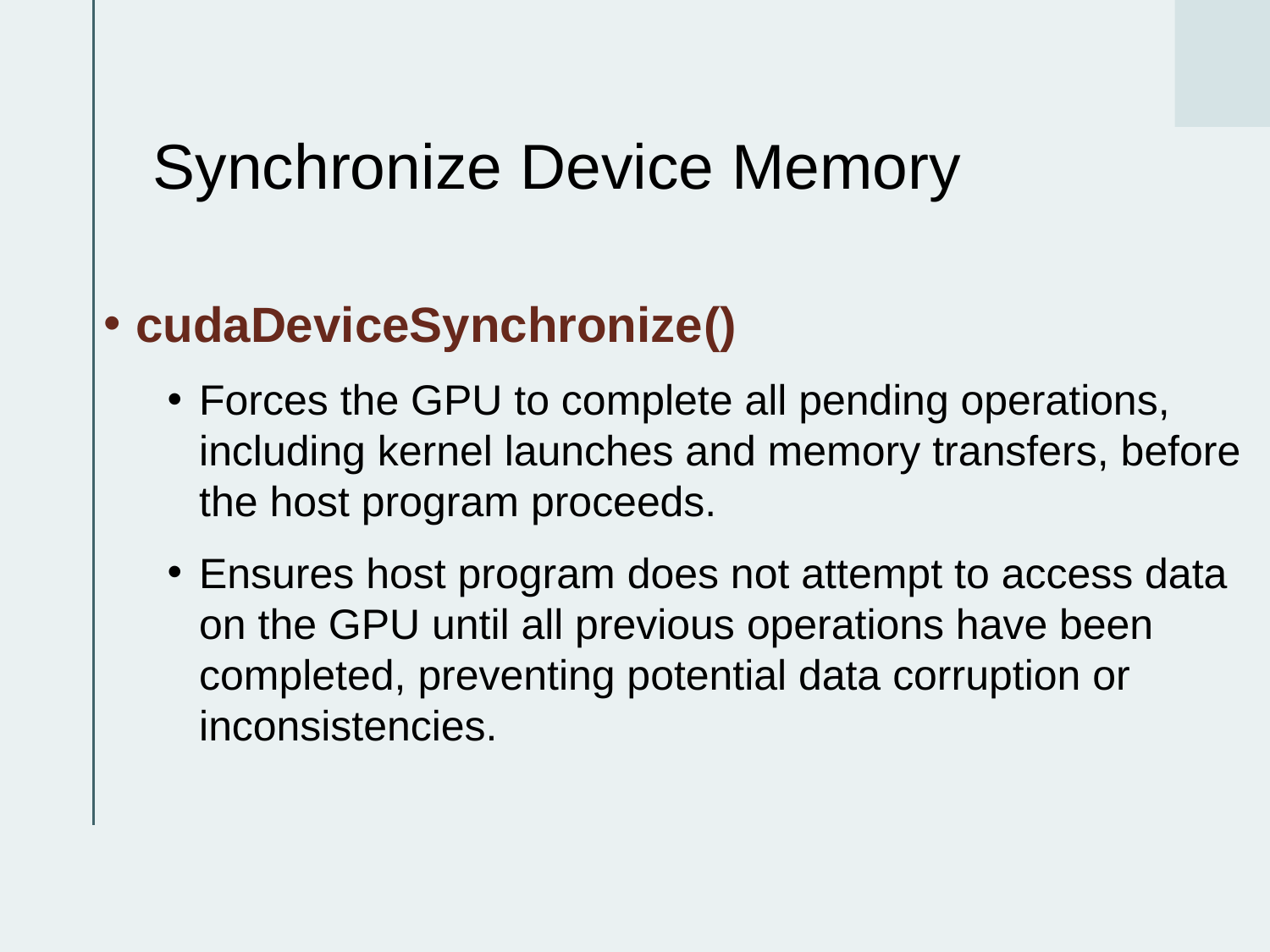

# Synchronize Device Memory
cudaDeviceSynchronize()
Forces the GPU to complete all pending operations, including kernel launches and memory transfers, before the host program proceeds.
Ensures host program does not attempt to access data on the GPU until all previous operations have been completed, preventing potential data corruption or inconsistencies.